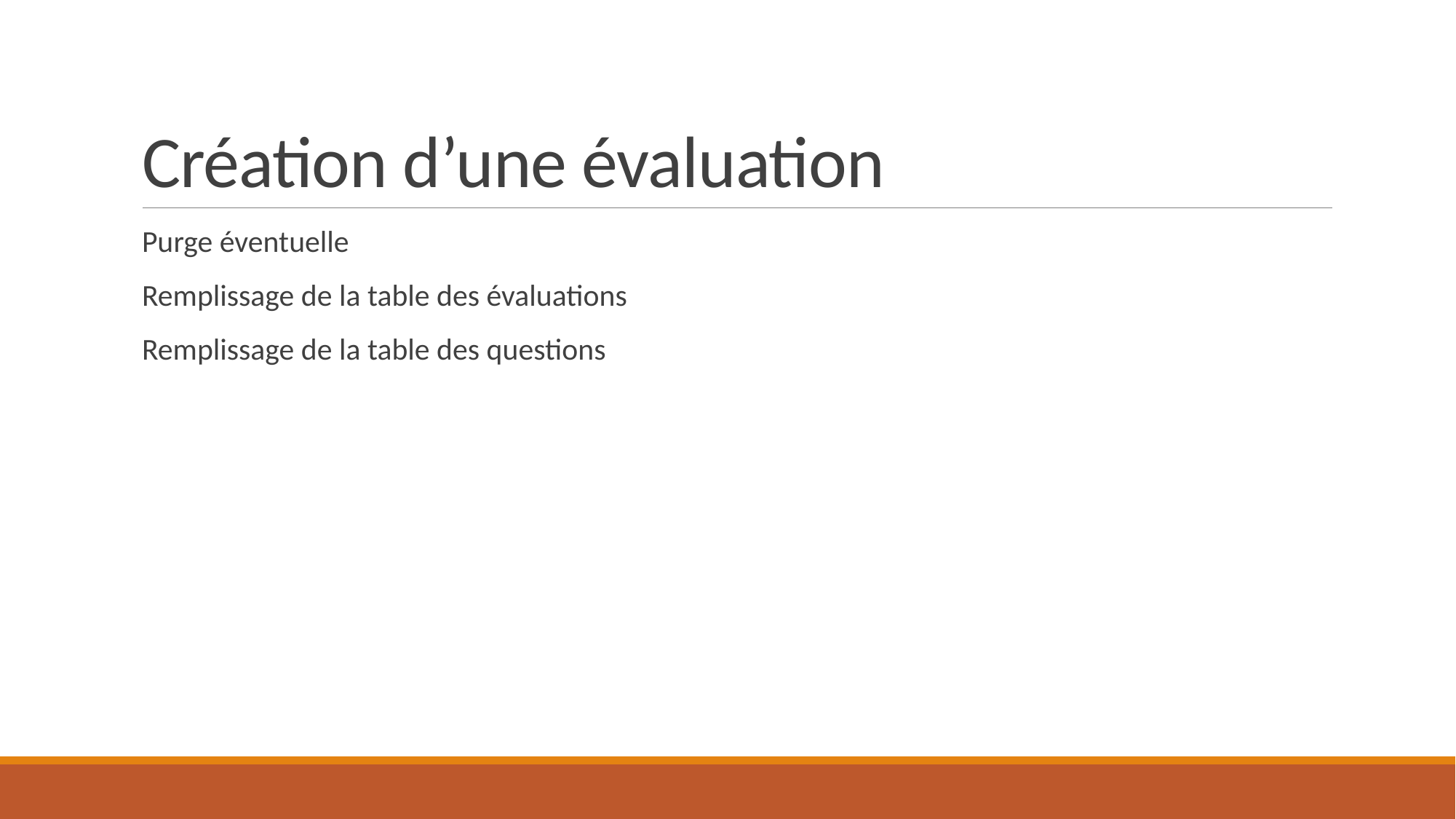

# Création d’une évaluation
Purge éventuelle
Remplissage de la table des évaluations
Remplissage de la table des questions